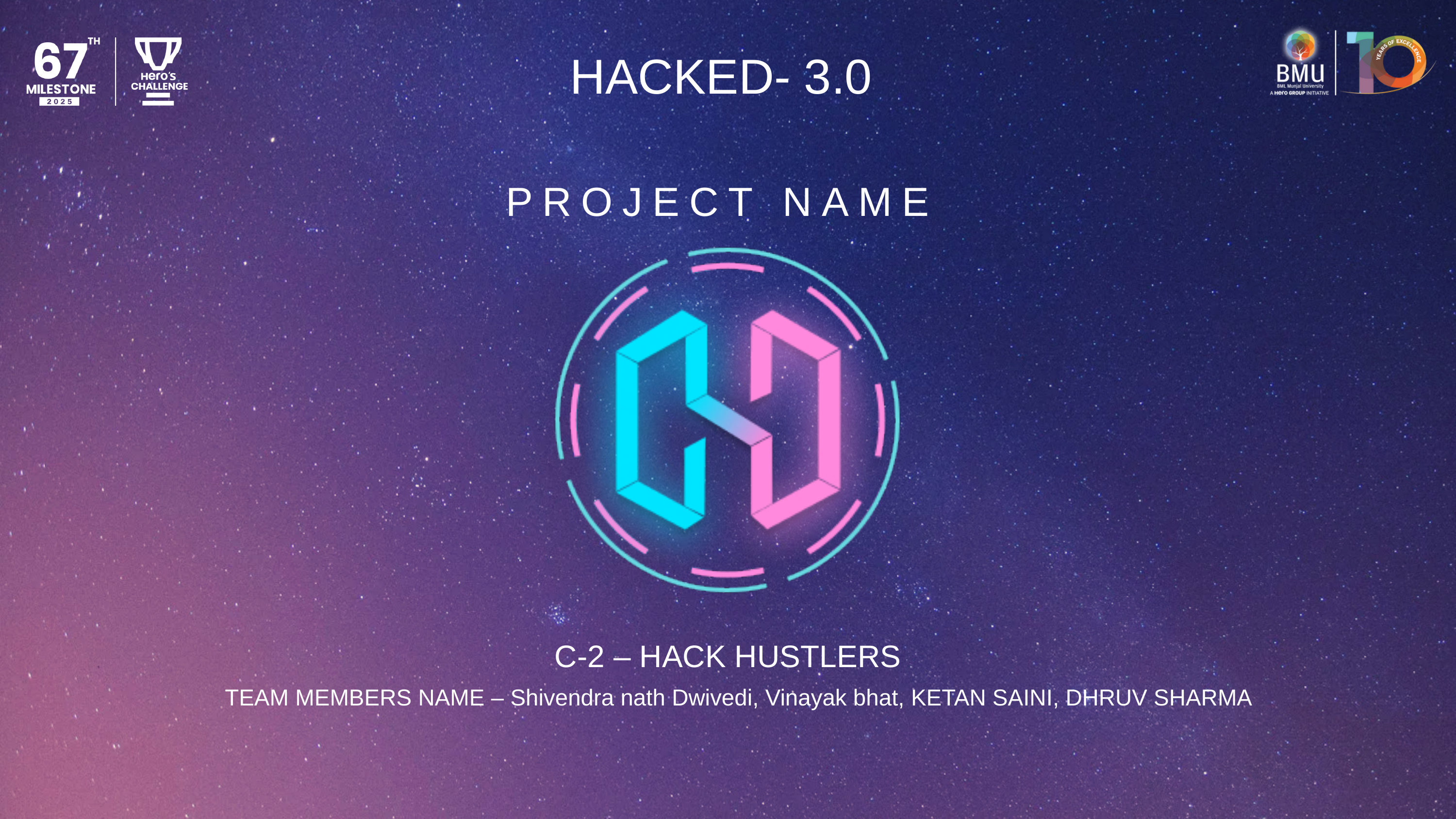

HACKED- 3.0

PROJECT NAME
C-2 – HACK HUSTLERS
TEAM MEMBERS NAME – Shivendra nath Dwivedi, Vinayak bhat, KETAN SAINI, DHRUV SHARMA